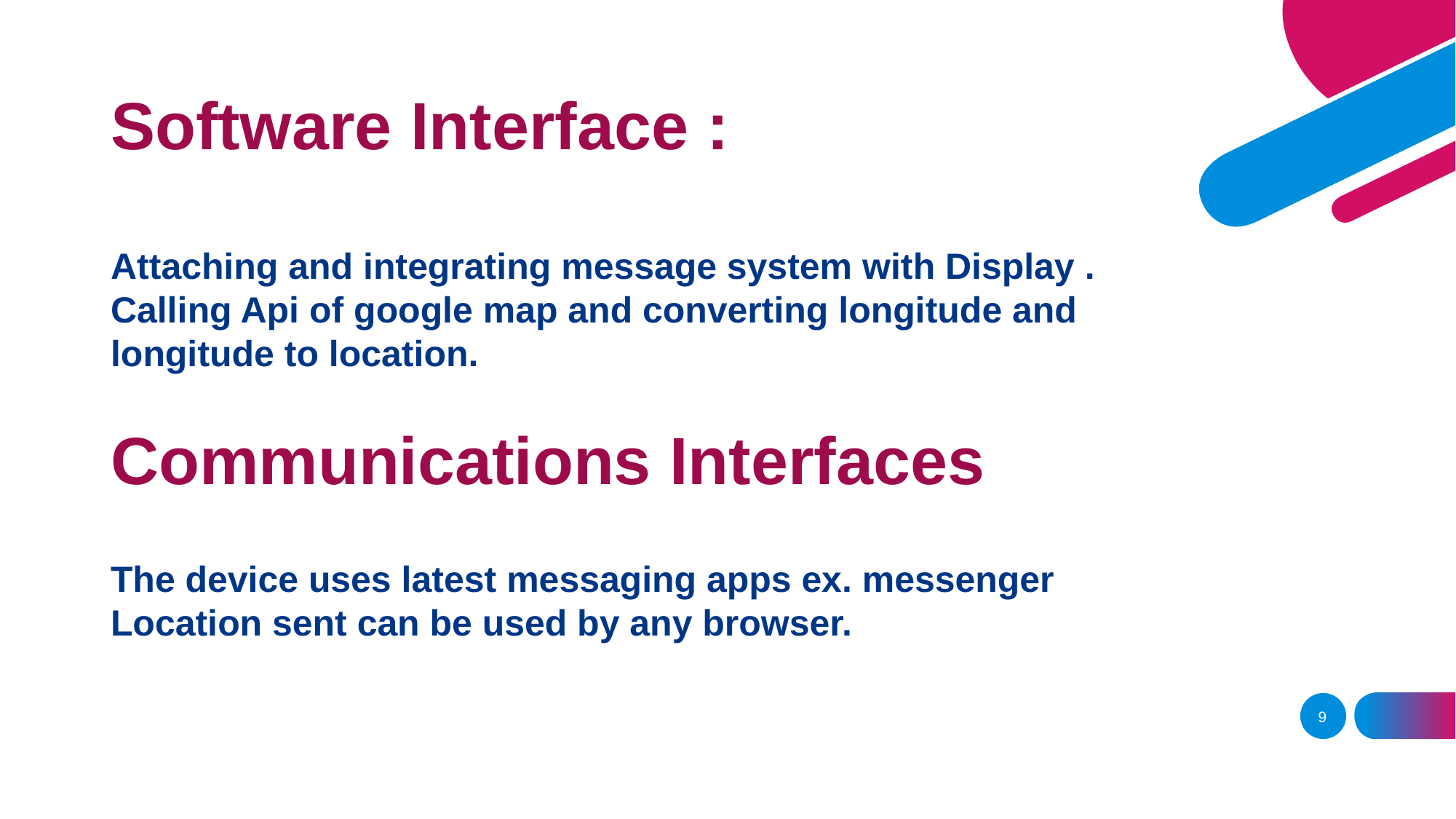

Software Interface :

Attaching and integrating message system with Display .
Calling Api of google map and converting longitude and longitude to location.

Communications Interfaces

The device uses latest messaging apps ex. messenger
Location sent can be used by any browser.

9